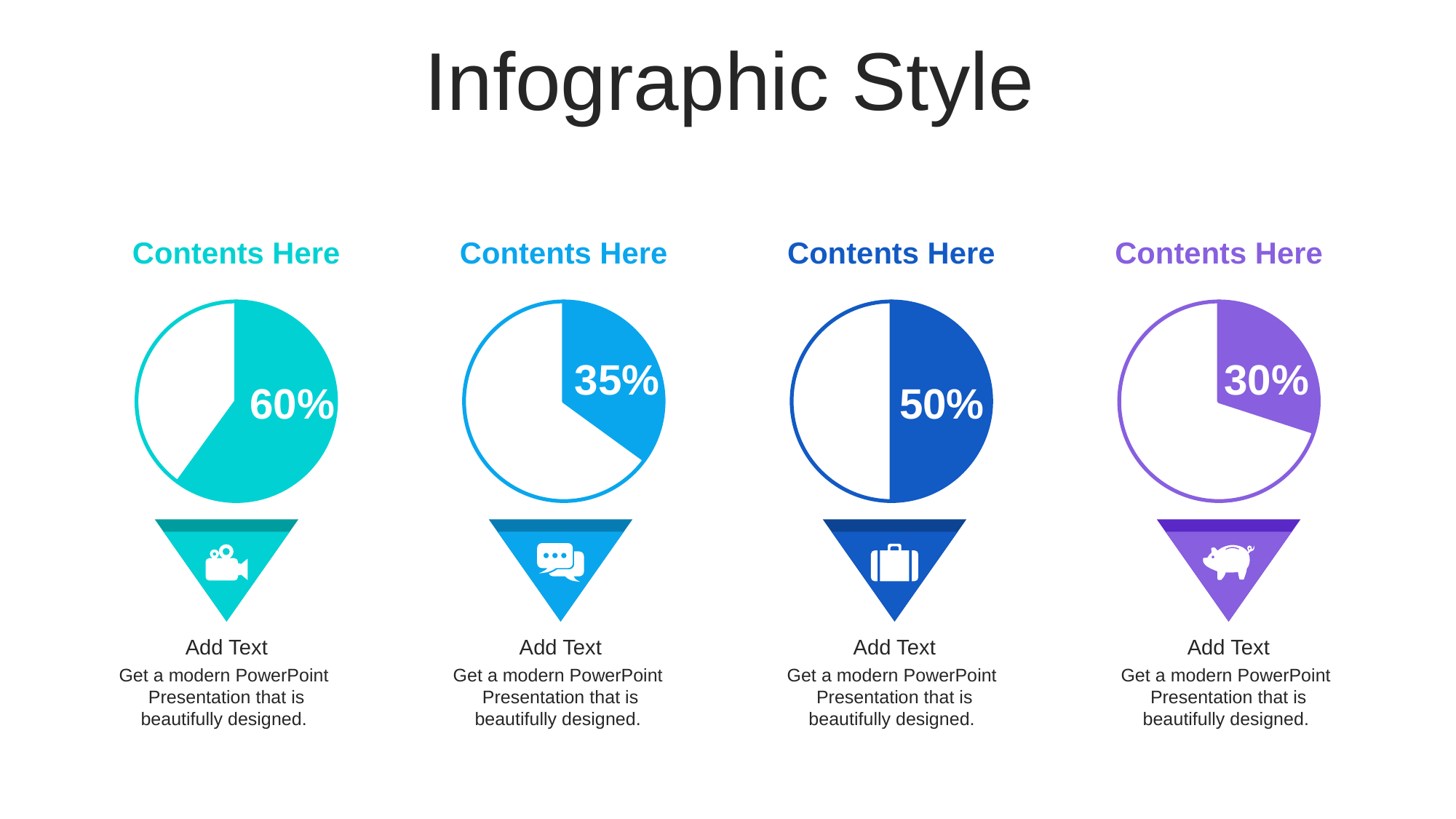

Infographic Style
Contents Here
Contents Here
Contents Here
Contents Here

### Chart

| Category | % |
|---|---|
| colored | 60.0 |
| blank | 40.0 |

### Chart

| Category | % |
|---|---|
| colored | 35.0 |
| blank | 65.0 |

### Chart

| Category | % |
|---|---|
| colored | 50.0 |
| blank | 50.0 |

### Chart

| Category | % |
|---|---|
| colored | 30.0 |
| blank | 70.0 |
35%
30%
60%
50%

Add Text
Get a modern PowerPoint  Presentation that is beautifully designed.
Add Text
Get a modern PowerPoint  Presentation that is beautifully designed.
Add Text
Get a modern PowerPoint  Presentation that is beautifully designed.
Add Text
Get a modern PowerPoint  Presentation that is beautifully designed.